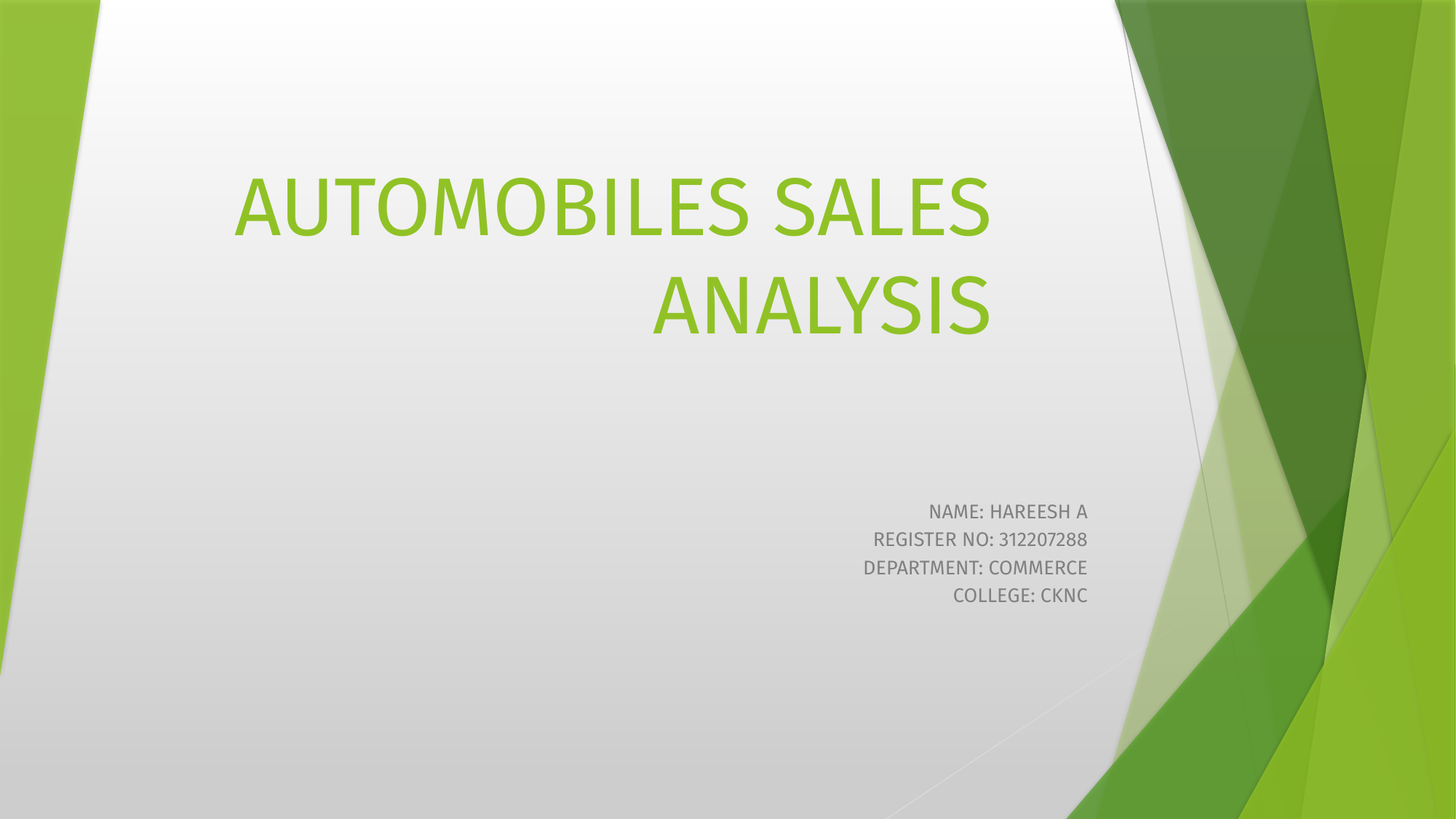

# AUTOMOBILES SALES ANALYSIS
NAME: HAREESH A
REGISTER NO: 312207288
DEPARTMENT: COMMERCE
COLLEGE: CKNC